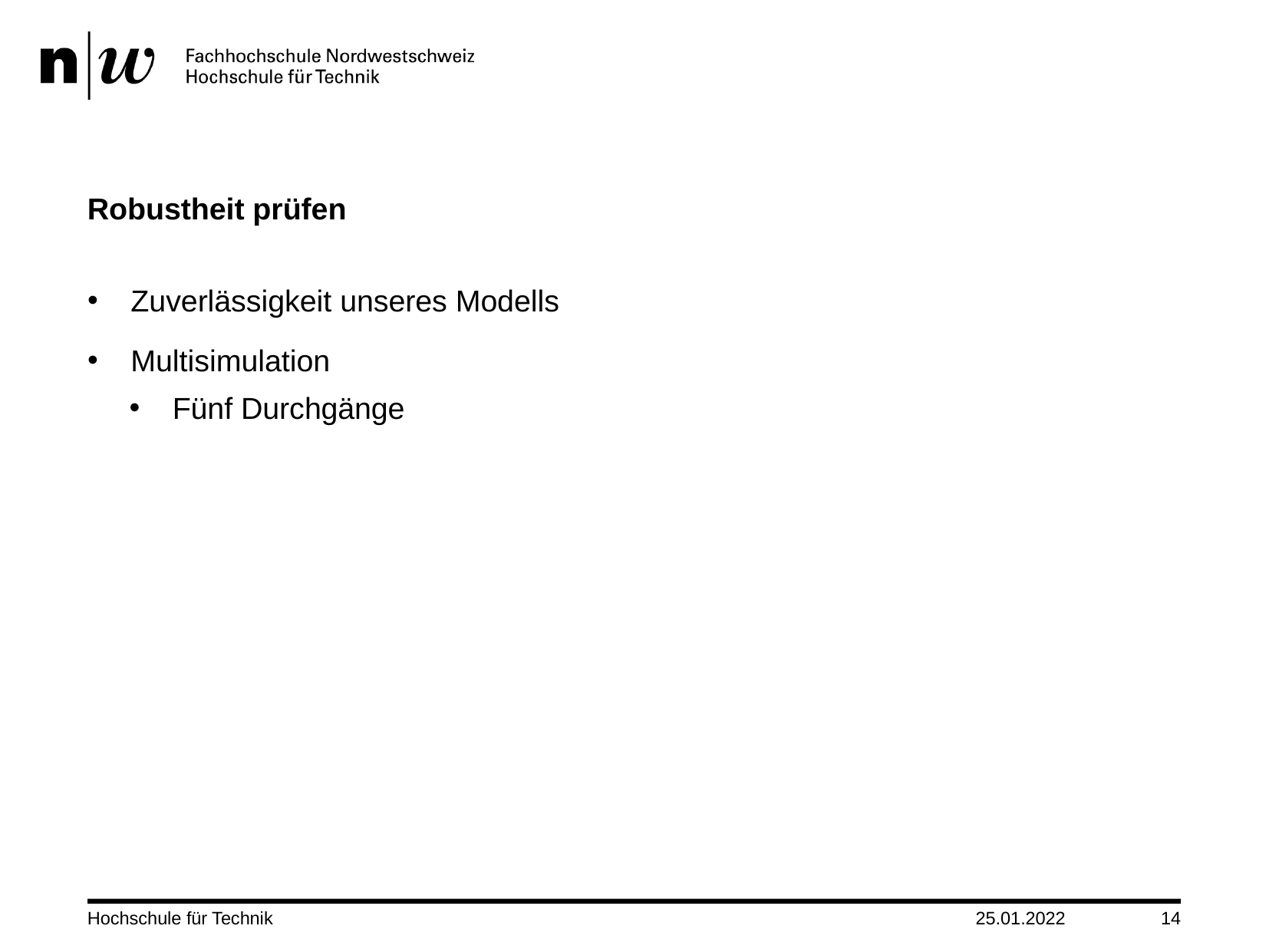

# Robustheit prüfen
Zuverlässigkeit unseres Modells
Multisimulation
Fünf Durchgänge

Hochschule für Technik
25.01.2022
14